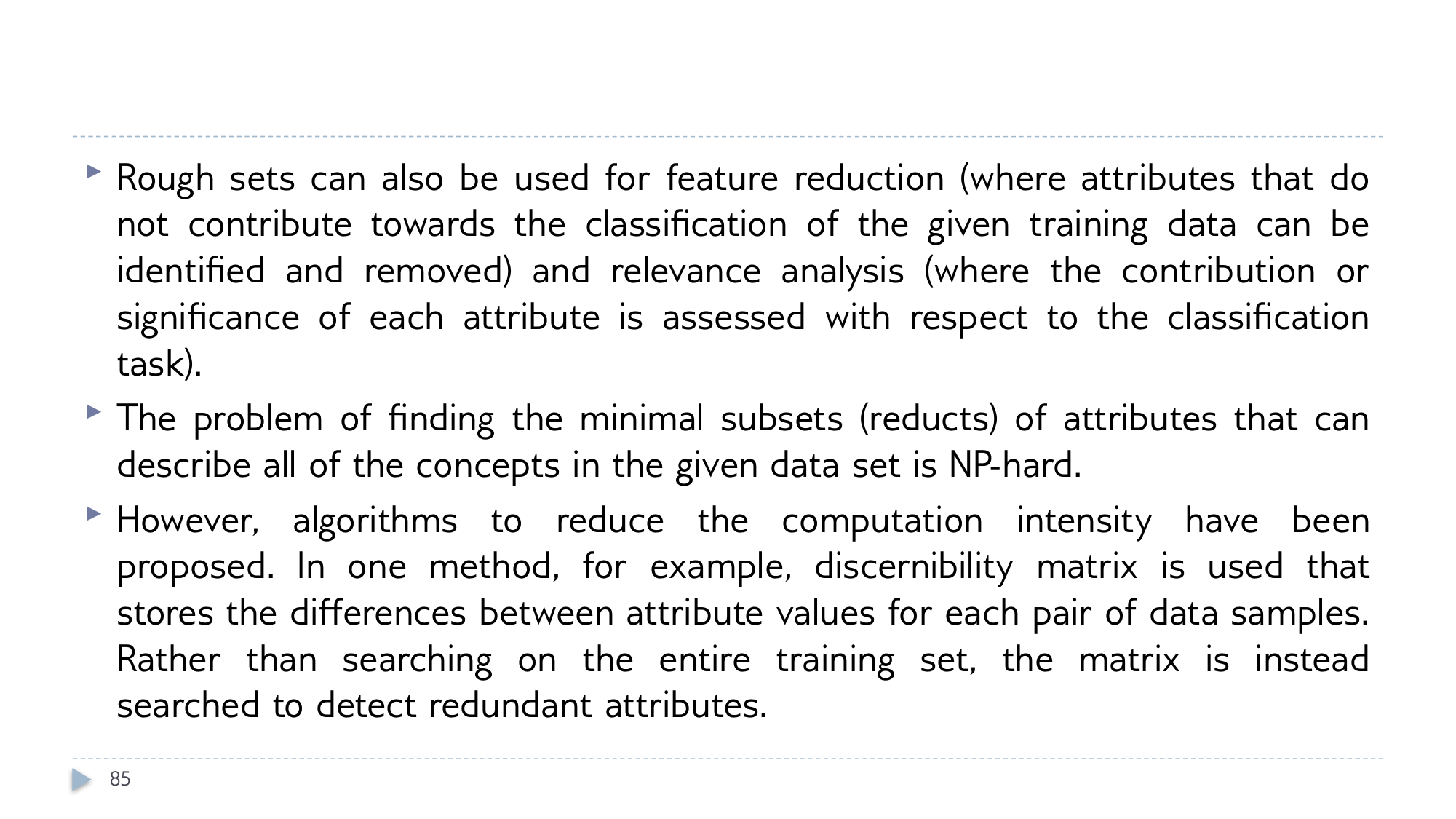

#
Rough sets can also be used for feature reduction (where attributes that do not contribute towards the classification of the given training data can be identified and removed) and relevance analysis (where the contribution or significance of each attribute is assessed with respect to the classification task).
The problem of finding the minimal subsets (reducts) of attributes that can describe all of the concepts in the given data set is NP-hard.
However, algorithms to reduce the computation intensity have been proposed. In one method, for example, discernibility matrix is used that stores the differences between attribute values for each pair of data samples. Rather than searching on the entire training set, the matrix is instead searched to detect redundant attributes.
85